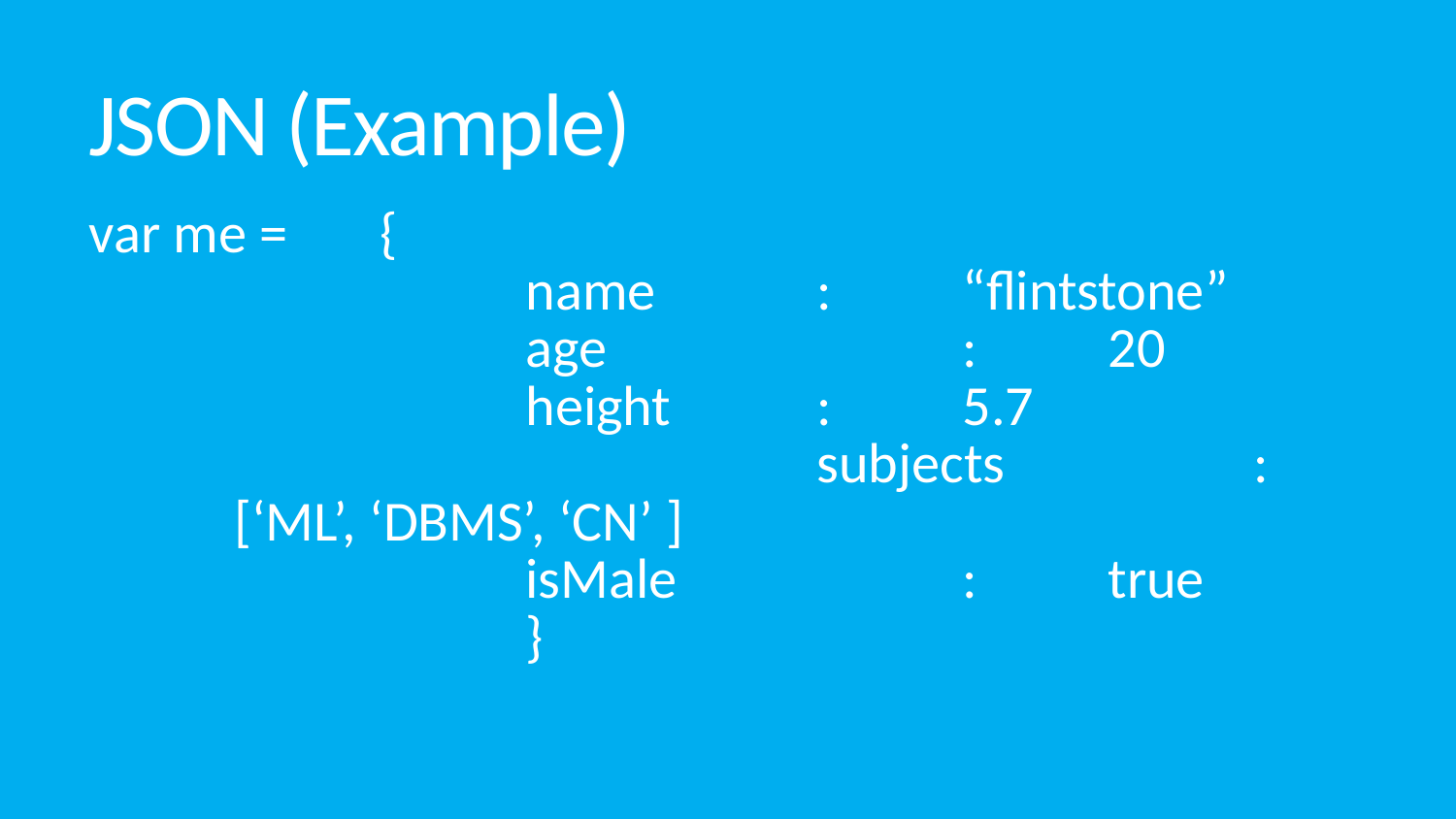

# JSON (Example)
var me = 	{
			name 		:	“flintstone”
			age			:	20
			height		:	5.7							subjects		:	[‘ML’, ‘DBMS’, ‘CN’ ]
			isMale		:	true
			}